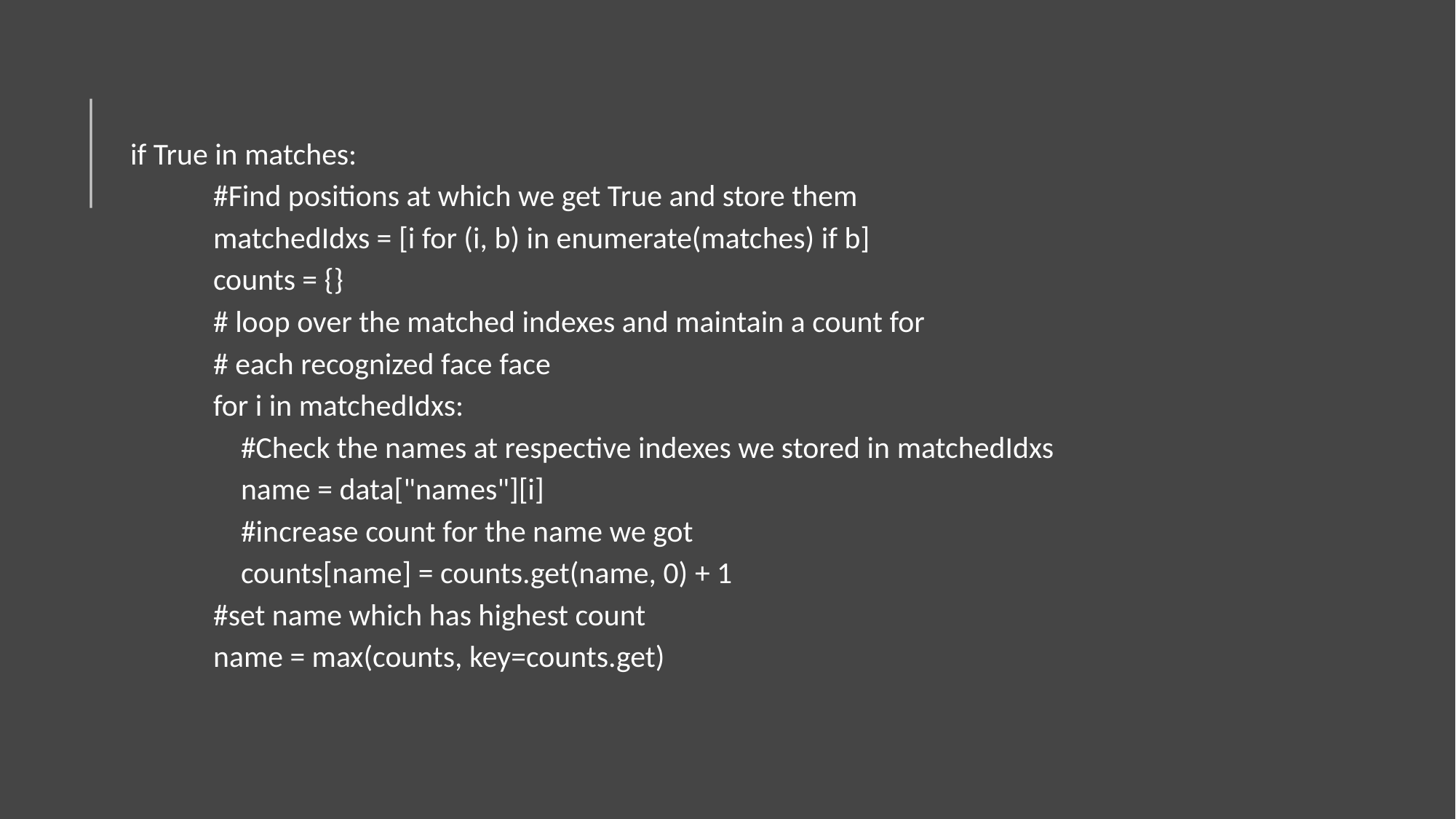

if True in matches:
            #Find positions at which we get True and store them
            matchedIdxs = [i for (i, b) in enumerate(matches) if b]
            counts = {}
            # loop over the matched indexes and maintain a count for
            # each recognized face face
            for i in matchedIdxs:
                #Check the names at respective indexes we stored in matchedIdxs
                name = data["names"][i]
                #increase count for the name we got
                counts[name] = counts.get(name, 0) + 1
            #set name which has highest count
            name = max(counts, key=counts.get)